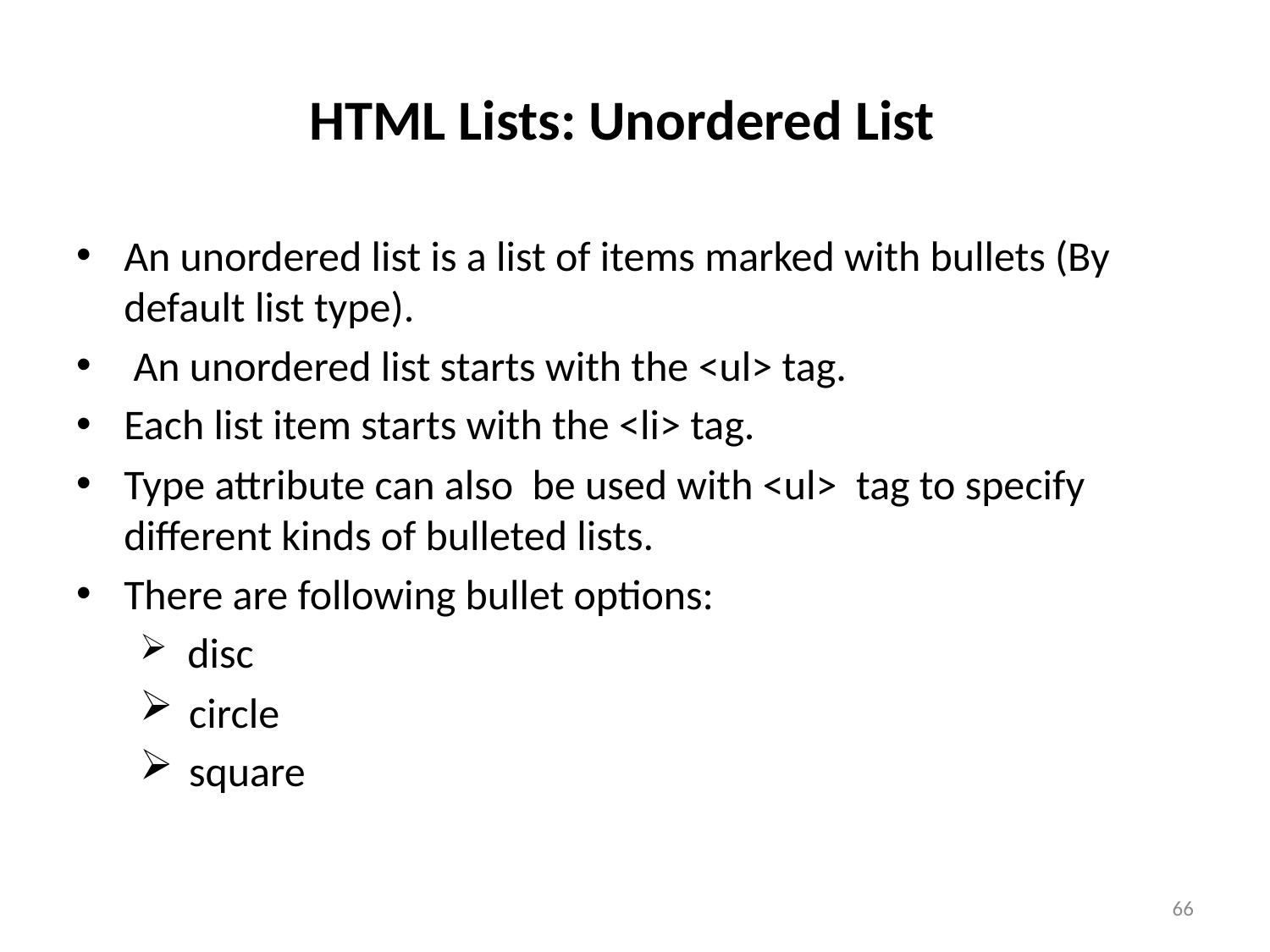

# HTML Lists: Unordered List
An unordered list is a list of items marked with bullets (By default list type).
 An unordered list starts with the <ul> tag.
Each list item starts with the <li> tag.
Type attribute can also  be used with <ul>  tag to specify different kinds of bulleted lists.
There are following bullet options:
 disc
 circle
 square

66